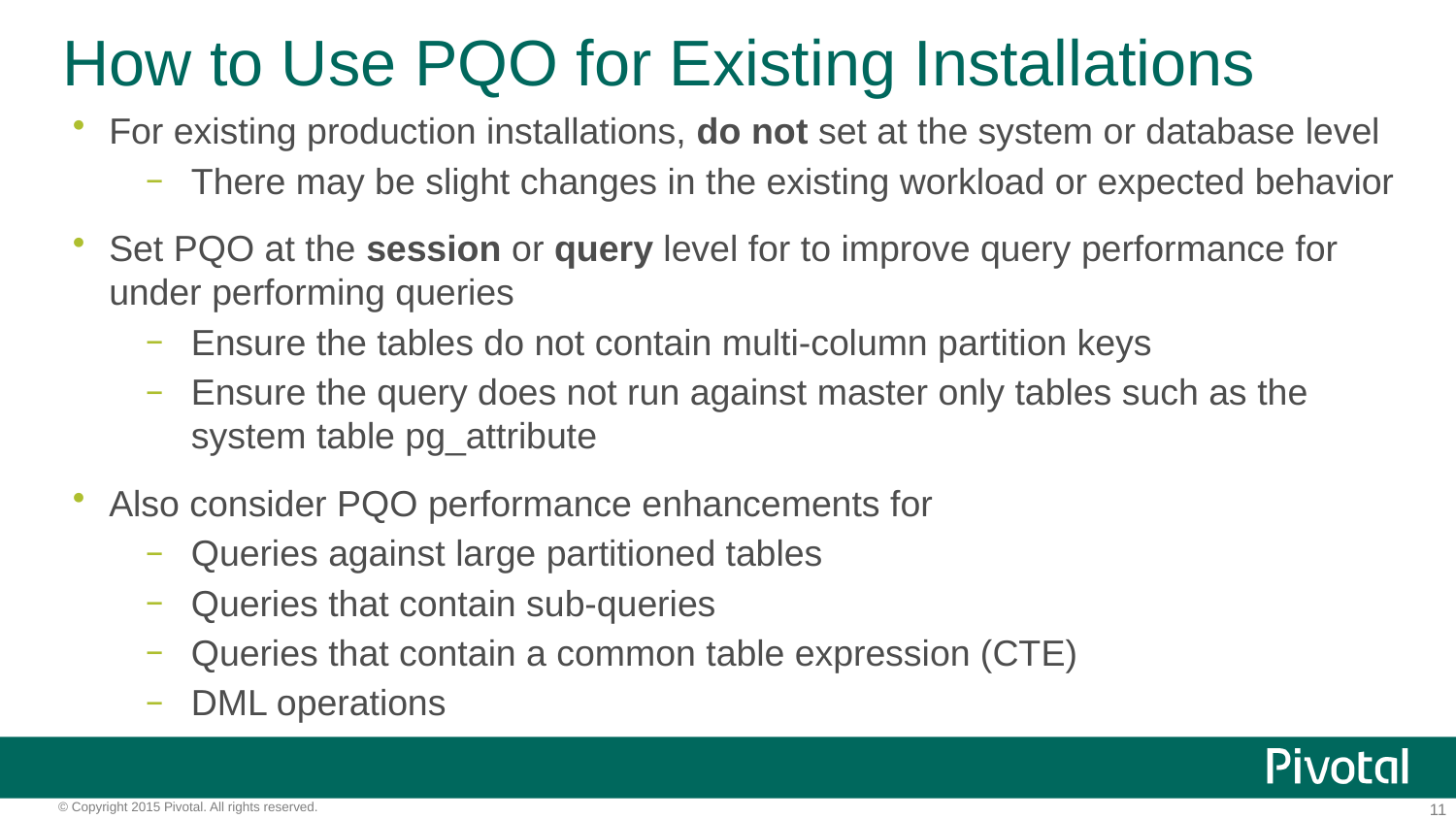

# How to Use PQO for Existing Installations
For existing production installations, do not set at the system or database level
There may be slight changes in the existing workload or expected behavior
Set PQO at the session or query level for to improve query performance for under performing queries
Ensure the tables do not contain multi-column partition keys
Ensure the query does not run against master only tables such as the system table pg_attribute
Also consider PQO performance enhancements for
Queries against large partitioned tables
Queries that contain sub-queries
Queries that contain a common table expression (CTE)
DML operations